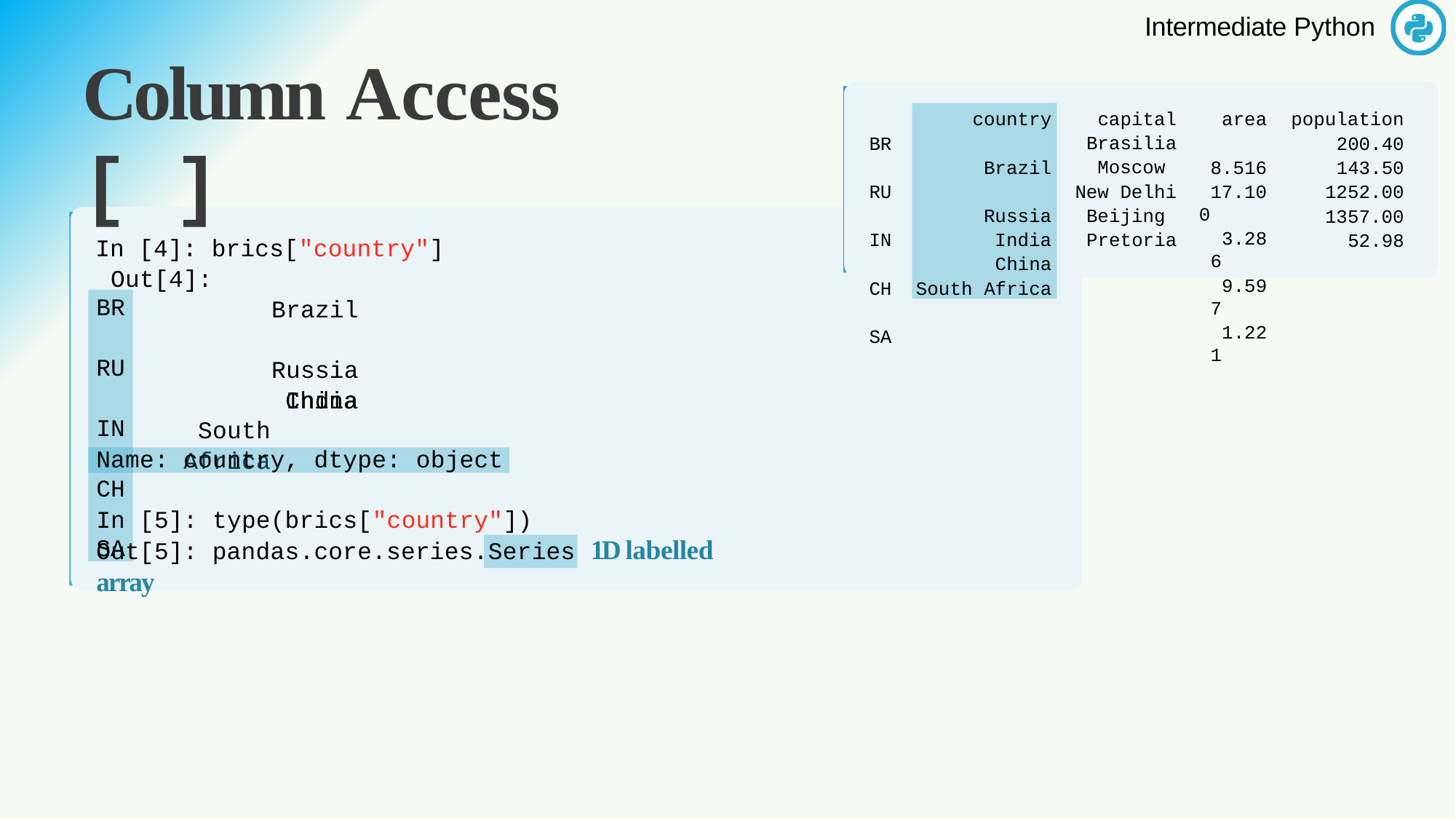

# Column Access	[ ]

country  Brazil  Russia  India  China
South Africa
capital  Brasilia  Moscow  New Delhi  Beijing  Pretoria
population
200.40
143.50
1252.00
1357.00
52.98
area  8.516
17.100
3.286
9.597
1.221
BR  RU  IN  CH  SA

In [4]: brics["country"]  Out[4]:
BR  RU  IN  CH  SA
Brazil  Russia  India
China  South Africa
Name: country, dtype: object
In [5]: type(brics["country"])
Out[5]: pandas.core.series.Series 1D labelled array